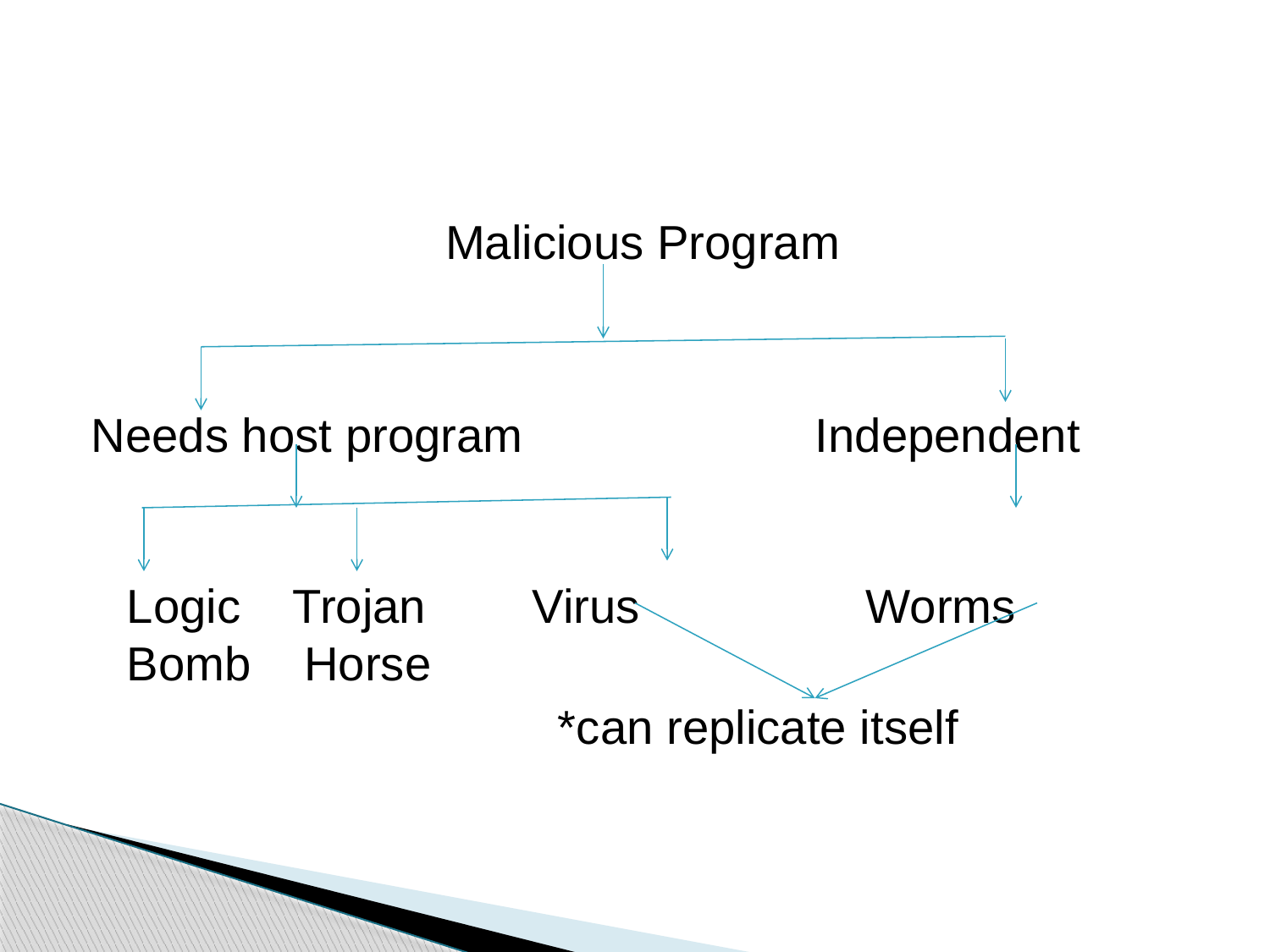

#
Malicious Program

Needs host program                      Independent
Logic    Trojan        Virus                 Worms
Bomb    Horse
                                   *can replicate itself